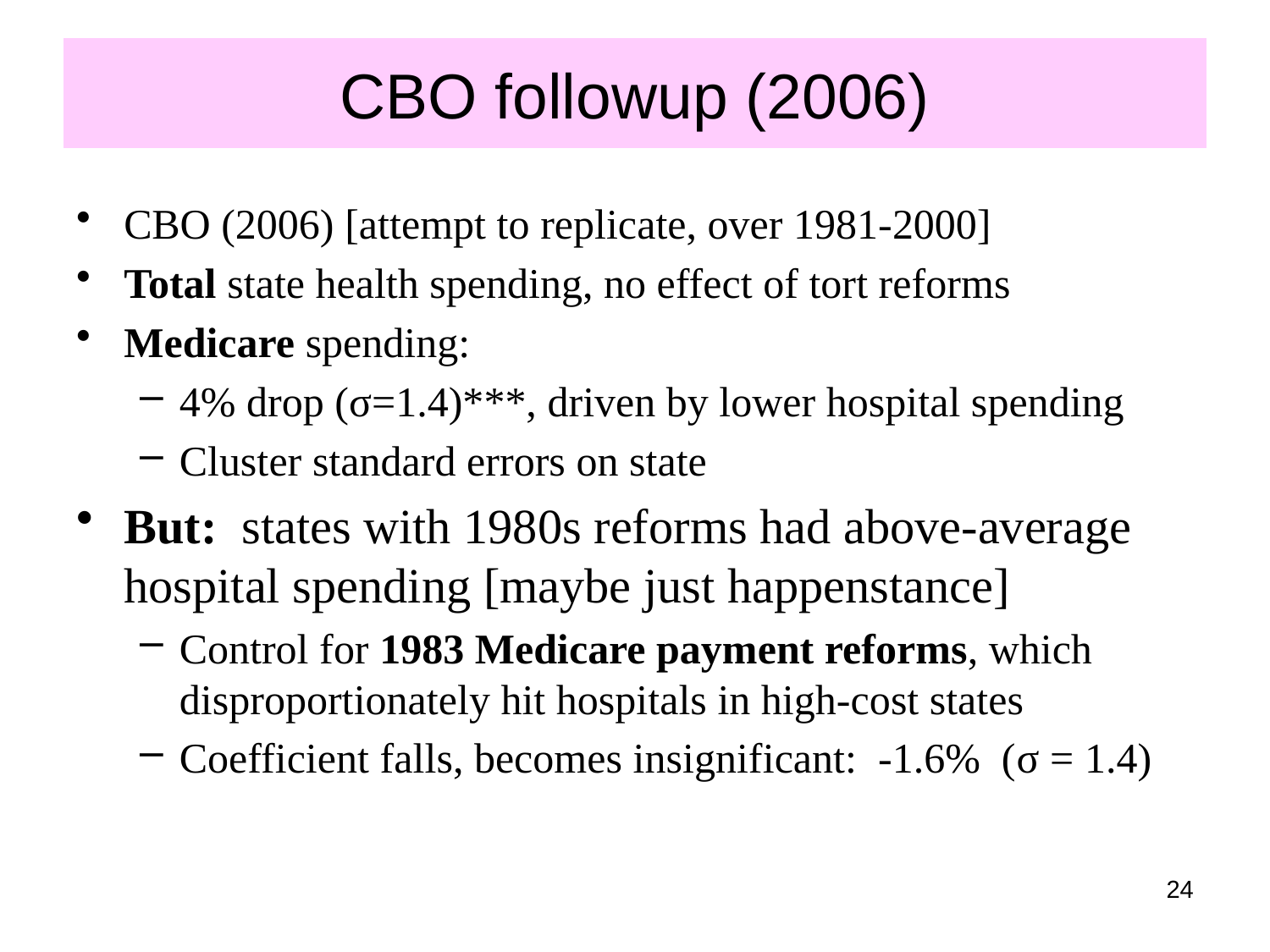

# CBO followup (2006)
CBO (2006) [attempt to replicate, over 1981-2000]
Total state health spending, no effect of tort reforms
Medicare spending:
4% drop (σ=1.4)***, driven by lower hospital spending
Cluster standard errors on state
But:  states with 1980s reforms had above-average hospital spending [maybe just happenstance]
Control for 1983 Medicare payment reforms, which disproportionately hit hospitals in high-cost states
Coefficient falls, becomes insignificant:  -1.6%  (σ = 1.4)
24